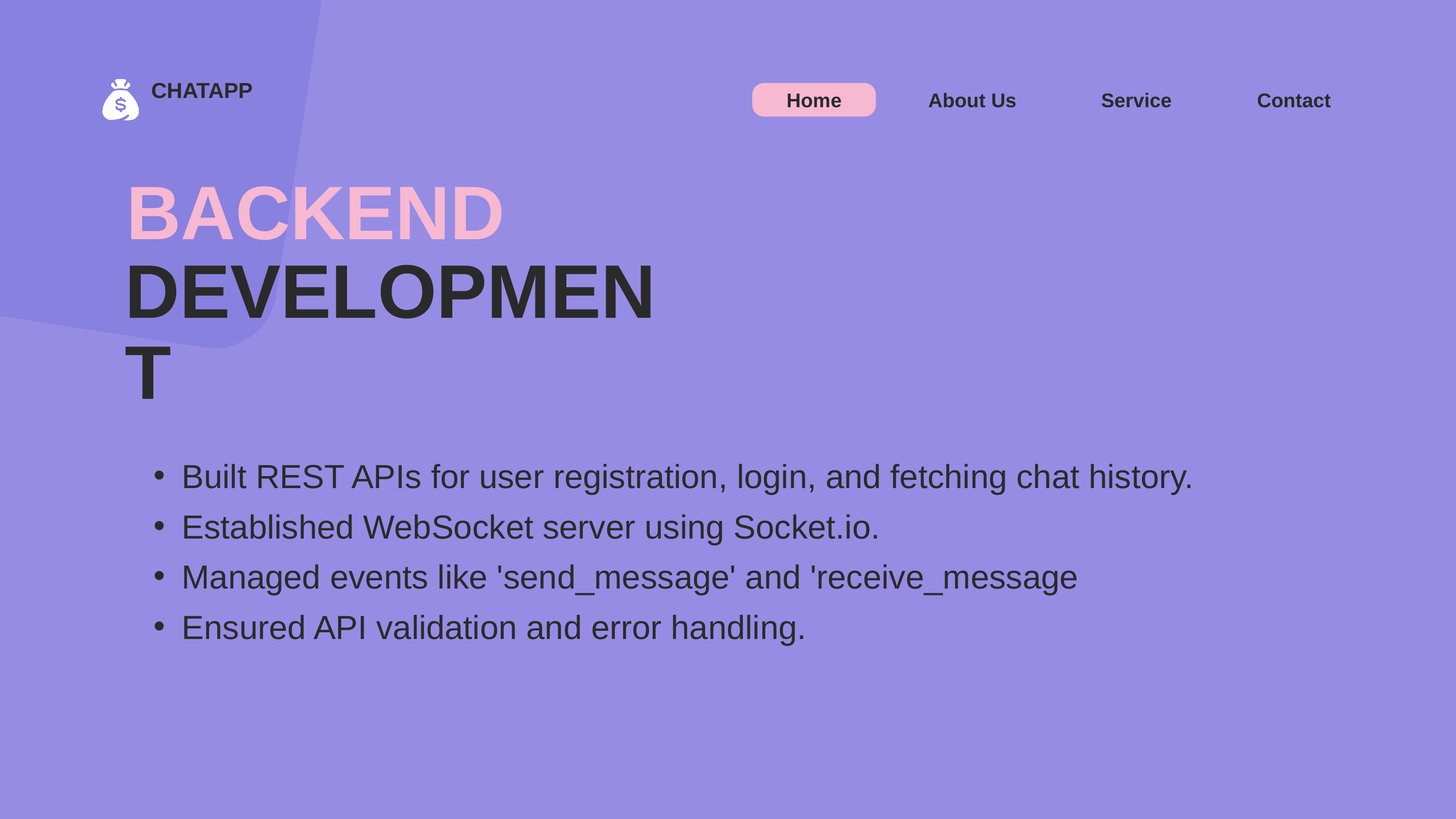

CHATAPP

Home
About Us
Service
Contact
BACKEND
DEVELOPMENT
Built REST APIs for user registration, login, and fetching chat history.
Established WebSocket server using Socket.io.
Managed events like 'send_message' and 'receive_message
Ensured API validation and error handling.